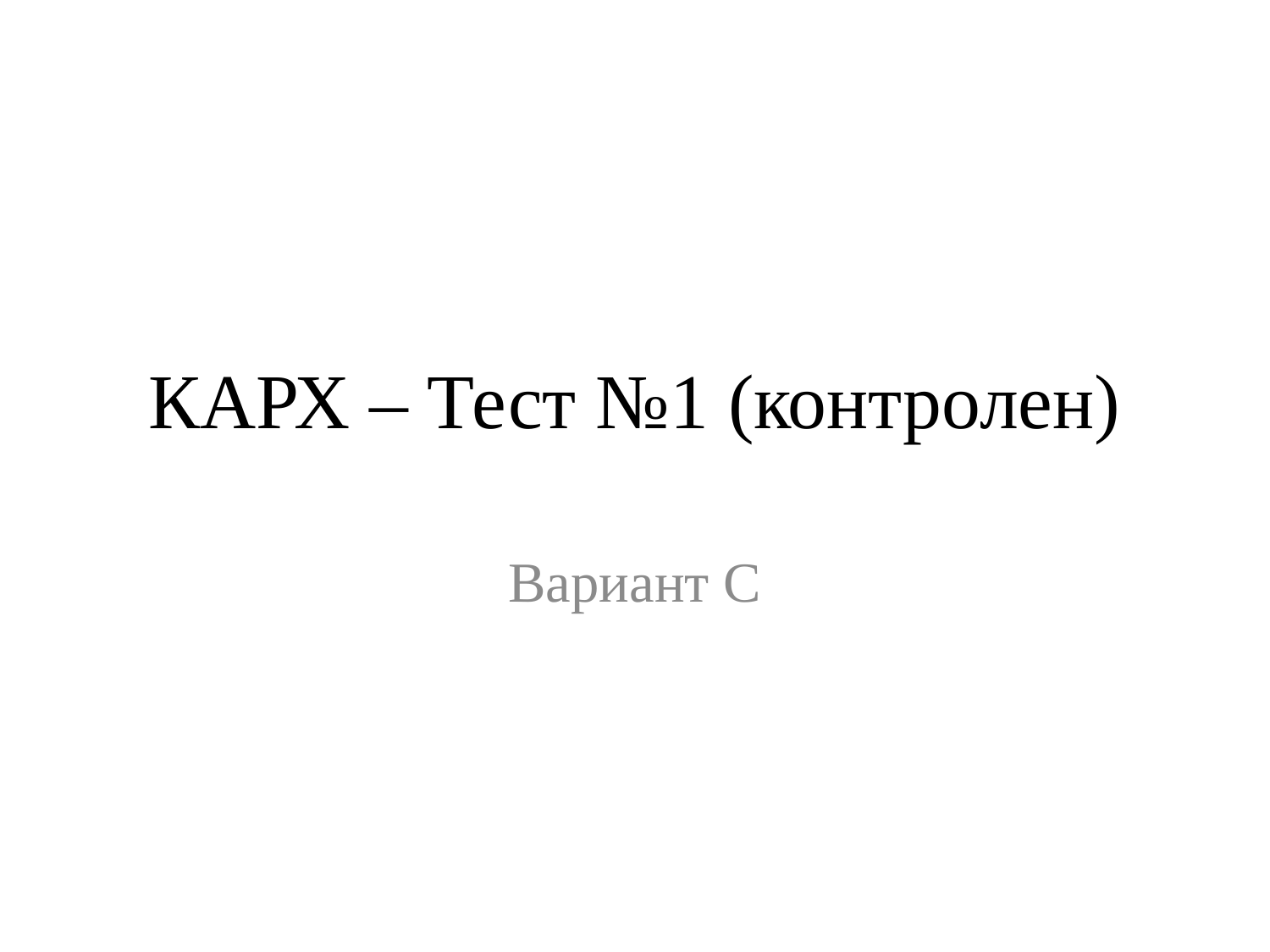

# КАРХ – Тест №1 (контролен)
Вариант С